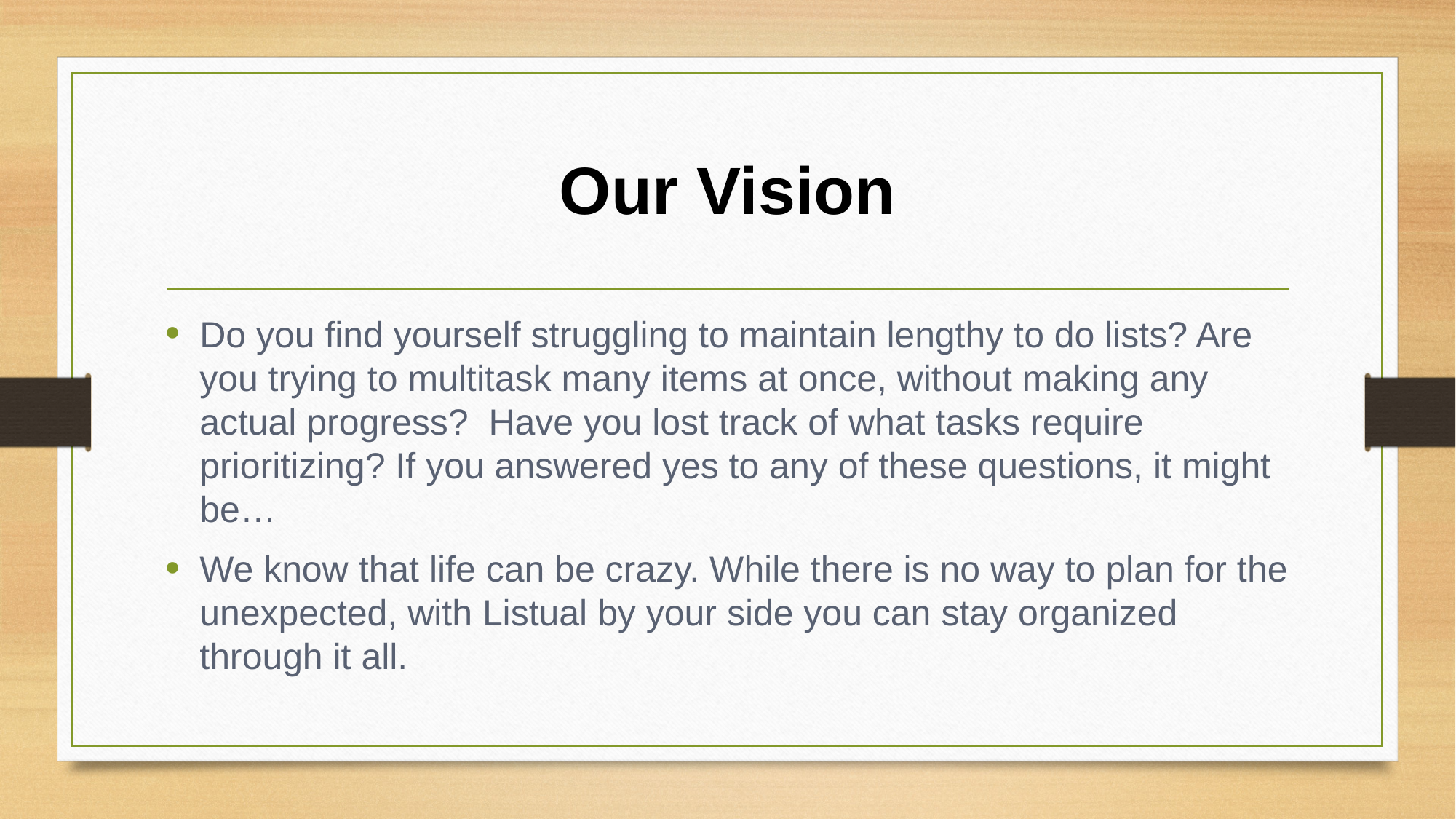

# Our Vision
Do you find yourself struggling to maintain lengthy to do lists? Are you trying to multitask many items at once, without making any actual progress?  Have you lost track of what tasks require prioritizing? If you answered yes to any of these questions, it might be…
We know that life can be crazy. While there is no way to plan for the unexpected, with Listual by your side you can stay organized through it all.